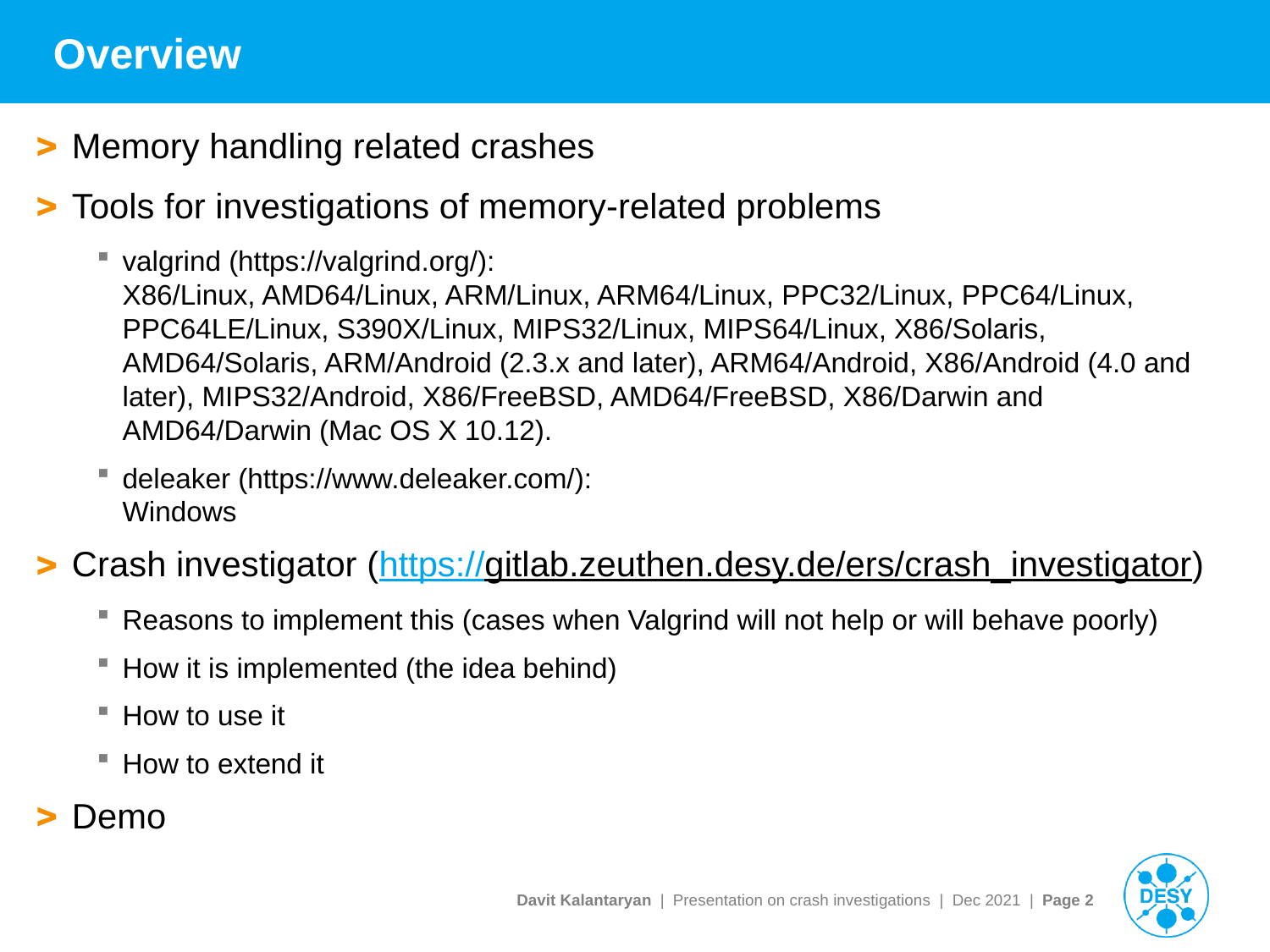

# Overview
Memory handling related crashes
Tools for investigations of memory-related problems
valgrind (https://valgrind.org/):
X86/Linux, AMD64/Linux, ARM/Linux, ARM64/Linux, PPC32/Linux, PPC64/Linux, PPC64LE/Linux, S390X/Linux, MIPS32/Linux, MIPS64/Linux, X86/Solaris, AMD64/Solaris, ARM/Android (2.3.x and later), ARM64/Android, X86/Android (4.0 and later), MIPS32/Android, X86/FreeBSD, AMD64/FreeBSD, X86/Darwin and AMD64/Darwin (Mac OS X 10.12).
deleaker (https://www.deleaker.com/):
Windows
Crash investigator (https://gitlab.zeuthen.desy.de/ers/crash_investigator)
Reasons to implement this (cases when Valgrind will not help or will behave poorly)
How it is implemented (the idea behind)
How to use it
How to extend it
Demo